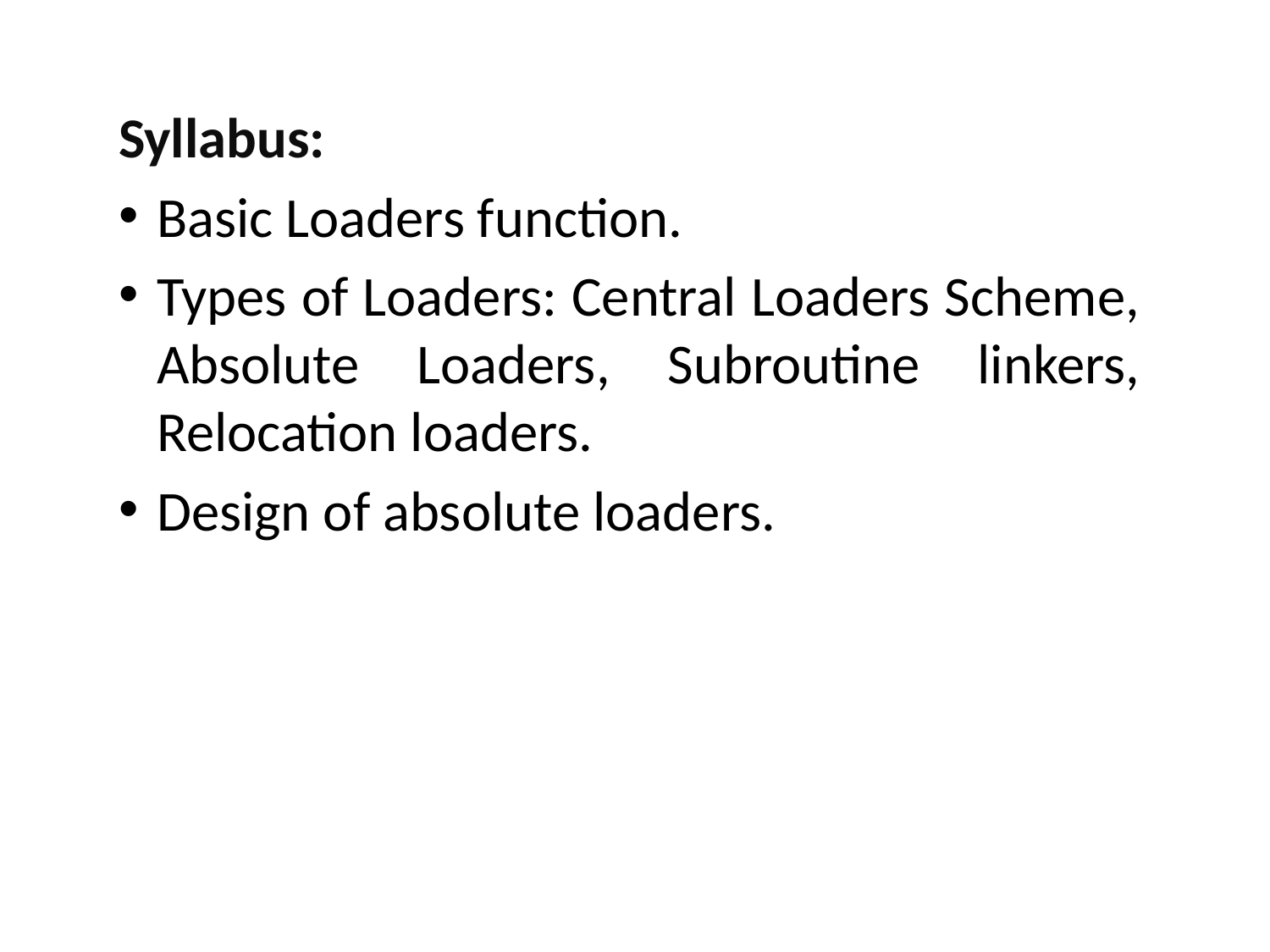

Syllabus:
Basic Loaders function.
Types of Loaders: Central Loaders Scheme, Absolute Loaders, Subroutine linkers, Relocation loaders.
Design of absolute loaders.